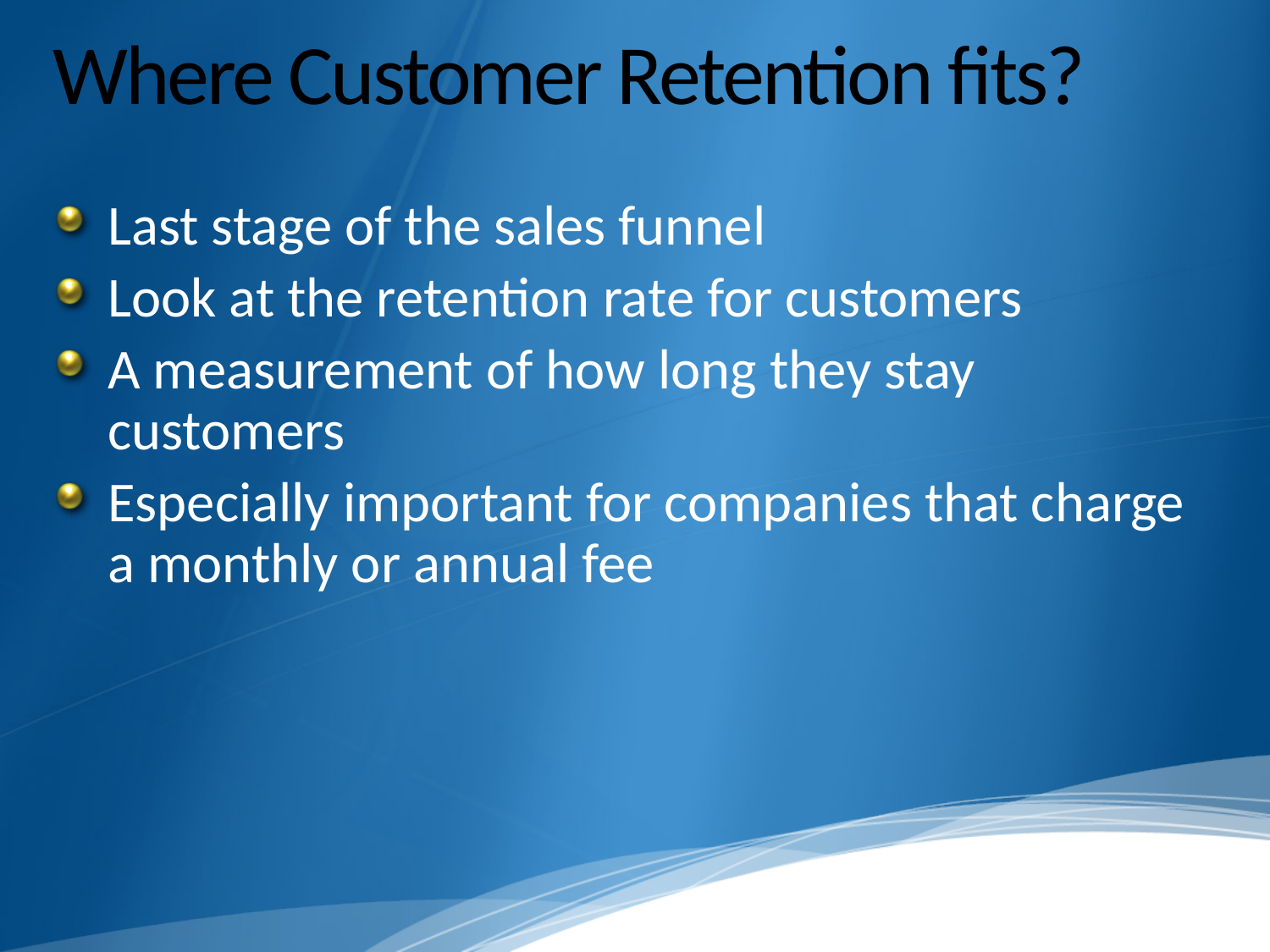

# Where Customer Retention fits?
Last stage of the sales funnel
Look at the retention rate for customers
A measurement of how long they stay customers
Especially important for companies that charge a monthly or annual fee